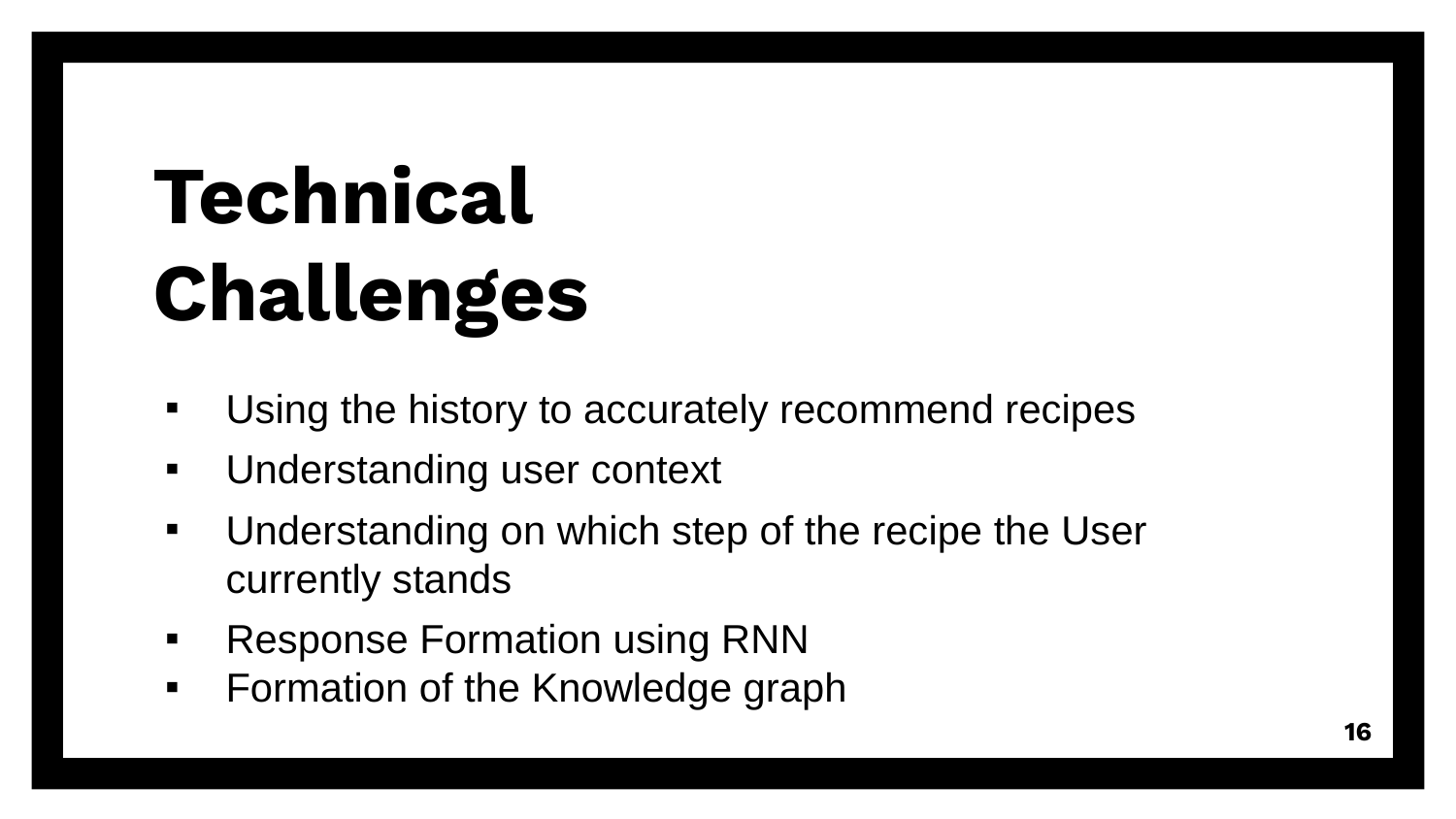

# Technical Challenges
Using the history to accurately recommend recipes
Understanding user context
Understanding on which step of the recipe the User currently stands
Response Formation using RNN
Formation of the Knowledge graph
16